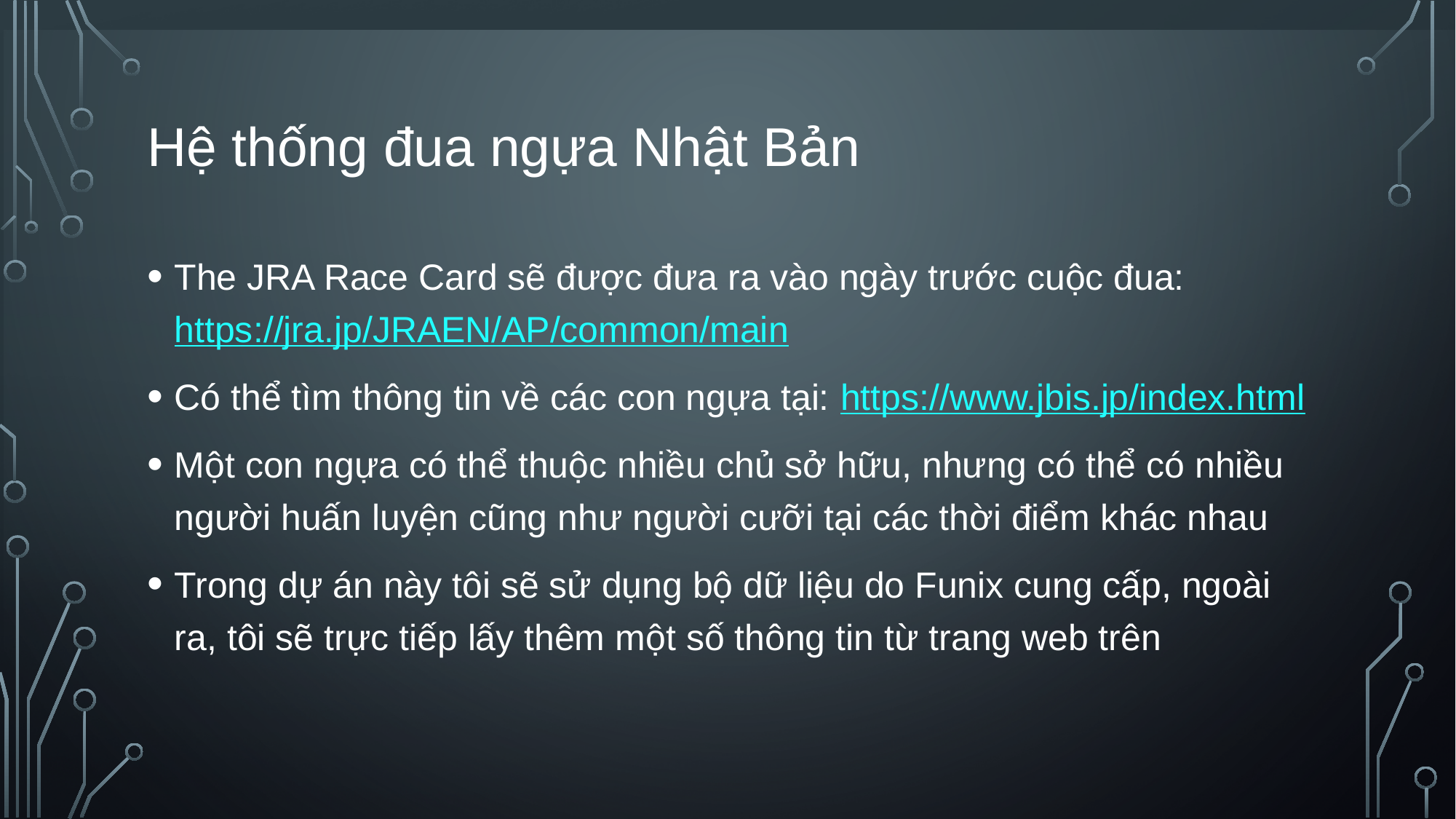

# Hệ thống đua ngựa Nhật Bản
The JRA Race Card sẽ được đưa ra vào ngày trước cuộc đua: https://jra.jp/JRAEN/AP/common/main
Có thể tìm thông tin về các con ngựa tại: https://www.jbis.jp/index.html
Một con ngựa có thể thuộc nhiều chủ sở hữu, nhưng có thể có nhiều người huấn luyện cũng như người cưỡi tại các thời điểm khác nhau
Trong dự án này tôi sẽ sử dụng bộ dữ liệu do Funix cung cấp, ngoài ra, tôi sẽ trực tiếp lấy thêm một số thông tin từ trang web trên